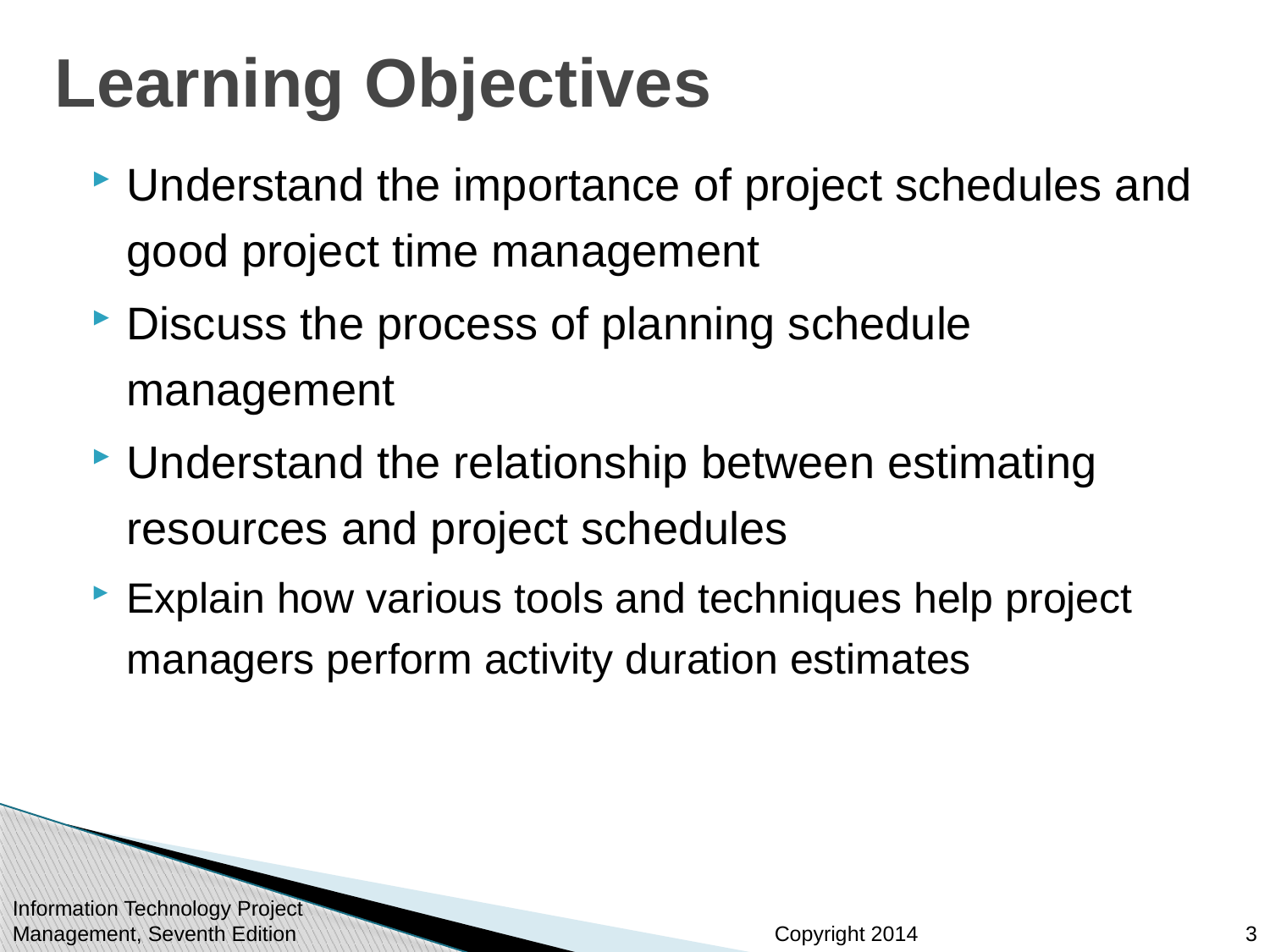

# Learning Objectives
Understand the importance of project schedules and good project time management
Discuss the process of planning schedule management
Understand the relationship between estimating resources and project schedules
Explain how various tools and techniques help project managers perform activity duration estimates

3